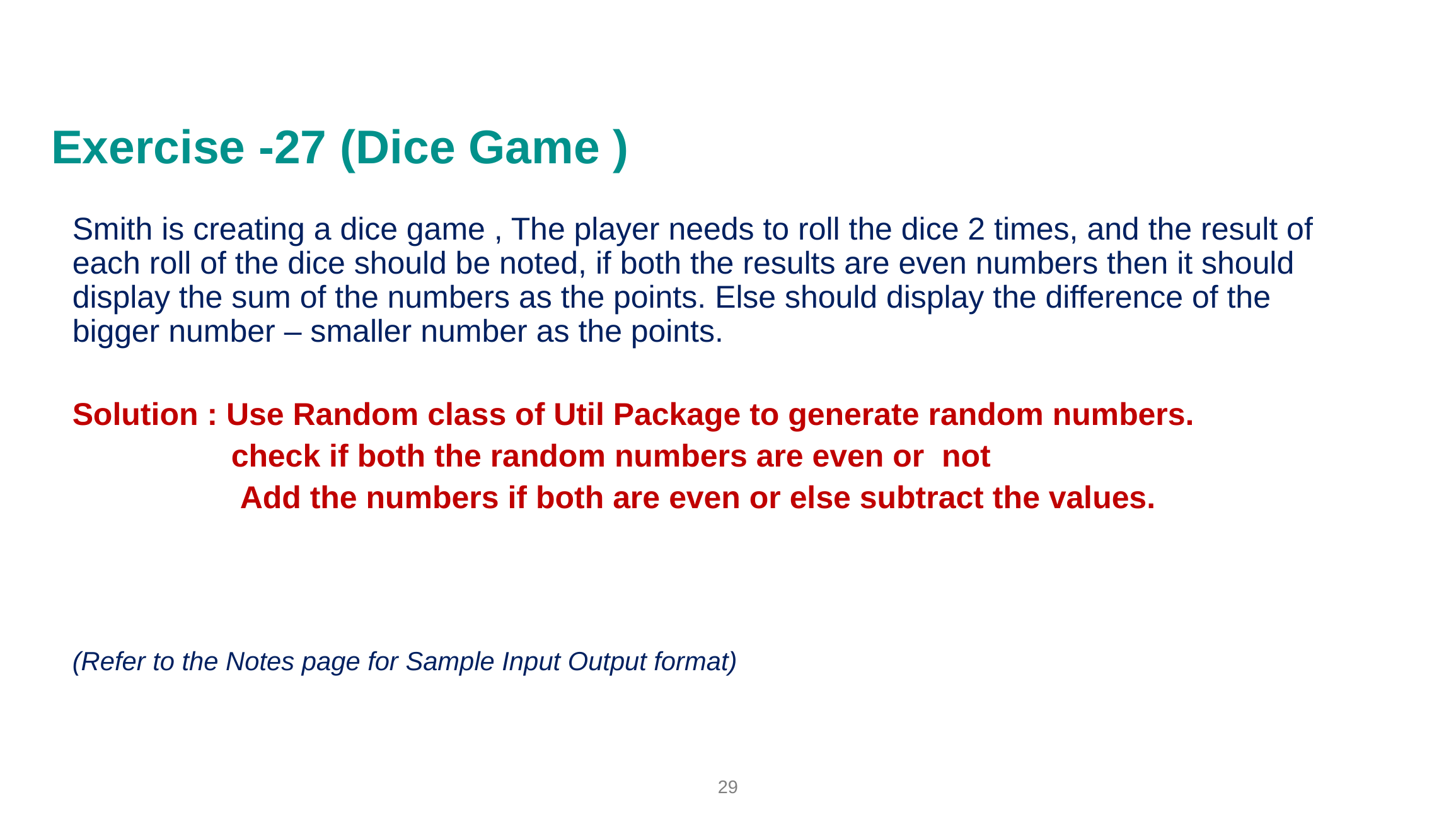

# Exercise -27 (Dice Game )
Smith is creating a dice game , The player needs to roll the dice 2 times, and the result of each roll of the dice should be noted, if both the results are even numbers then it should display the sum of the numbers as the points. Else should display the difference of the bigger number – smaller number as the points.

Solution : Use Random class of Util Package to generate random numbers.
                  check if both the random numbers are even or  not
                   Add the numbers if both are even or else subtract the values.

(Refer to the Notes page for Sample Input Output format)